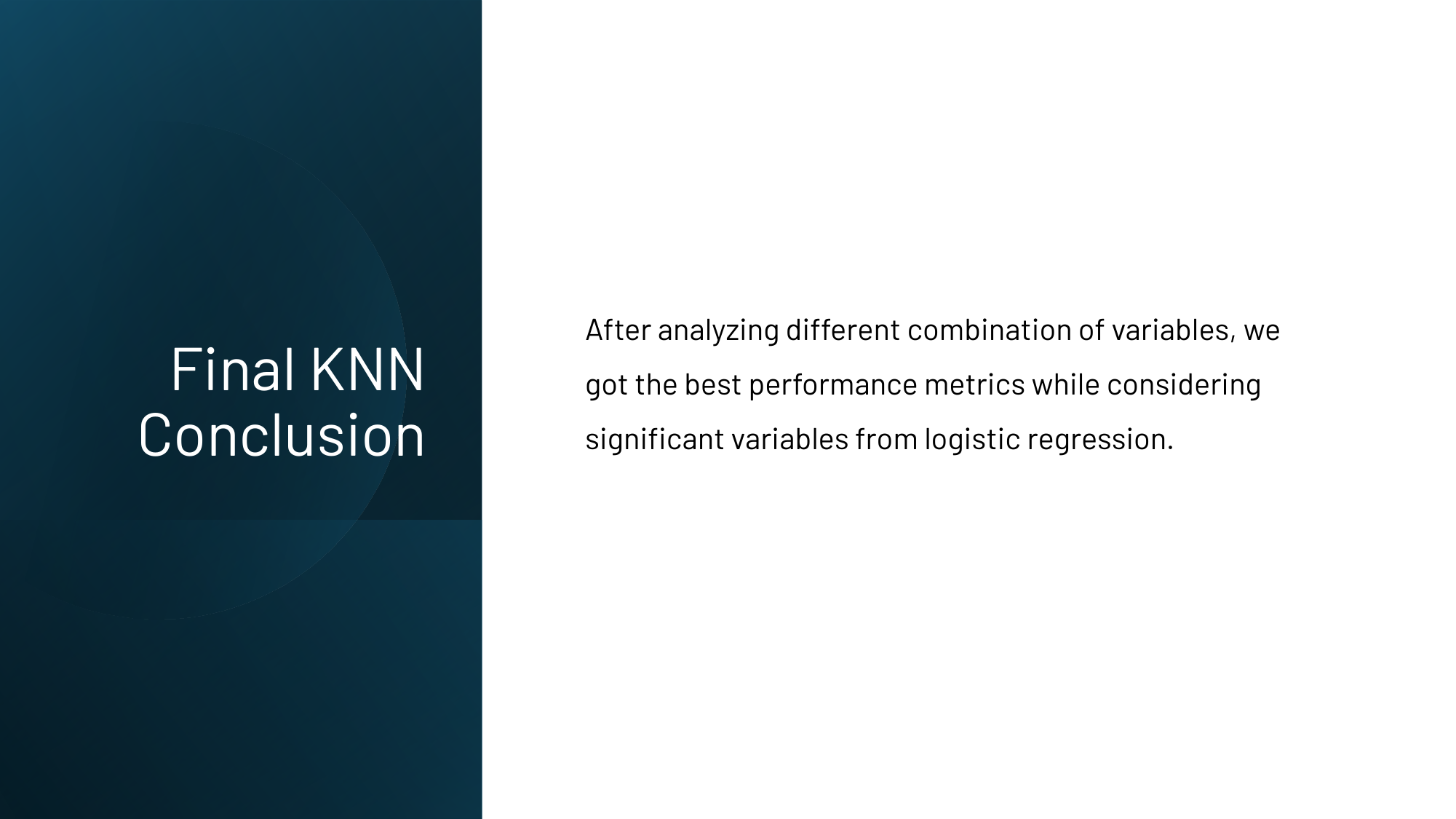

# Final KNN Conclusion
After analyzing different combination of variables, we got the best performance metrics while considering significant variables from logistic regression.